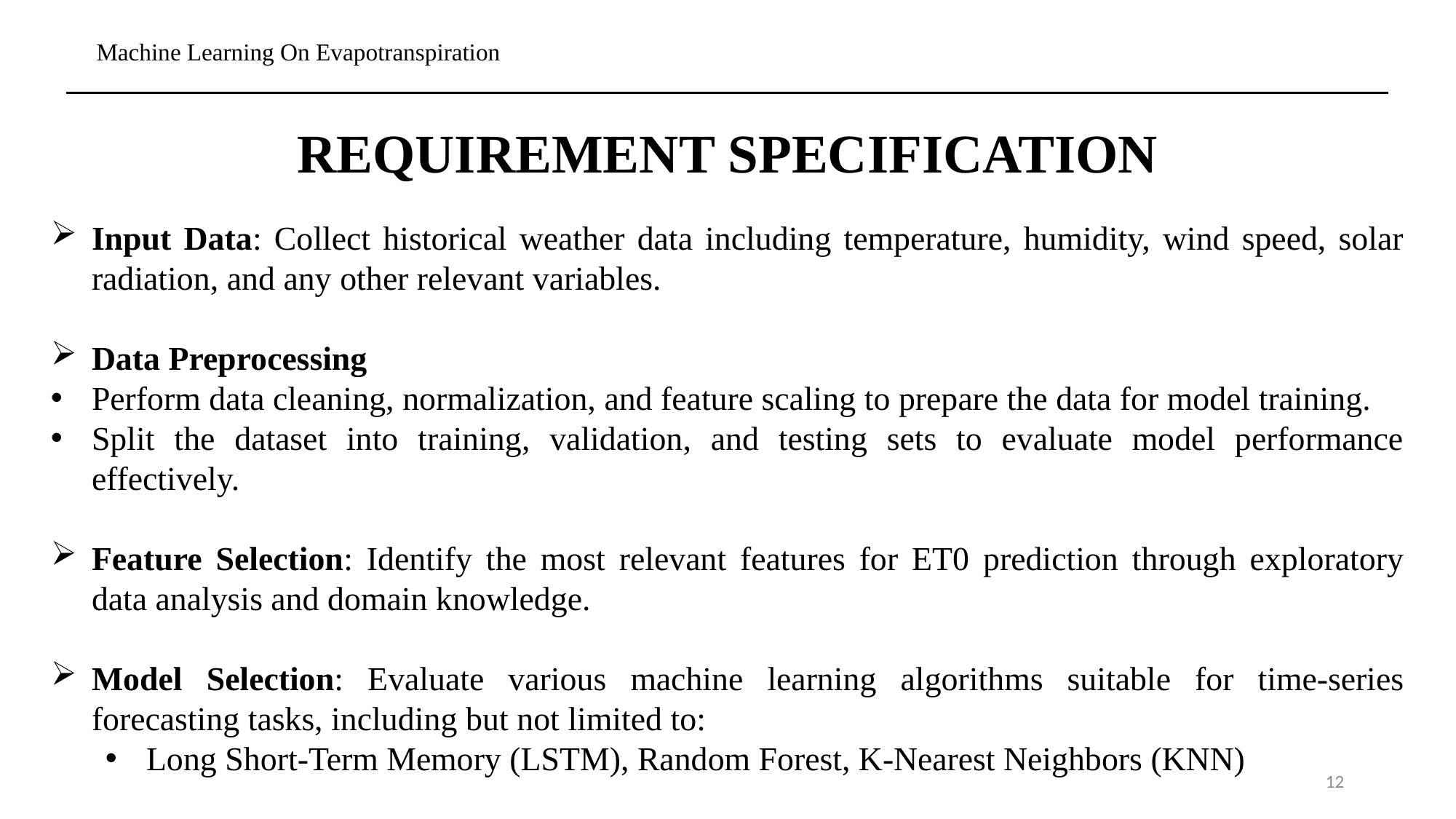

# Machine Learning On Evapotranspiration
REQUIREMENT SPECIFICATION
Input Data: Collect historical weather data including temperature, humidity, wind speed, solar radiation, and any other relevant variables.

Data Preprocessing
Perform data cleaning, normalization, and feature scaling to prepare the data for model training.
Split the dataset into training, validation, and testing sets to evaluate model performance effectively.

Feature Selection: Identify the most relevant features for ET0 prediction through exploratory data analysis and domain knowledge.

Model Selection: Evaluate various machine learning algorithms suitable for time-series forecasting tasks, including but not limited to:
Long Short-Term Memory (LSTM), Random Forest, K-Nearest Neighbors (KNN)
12